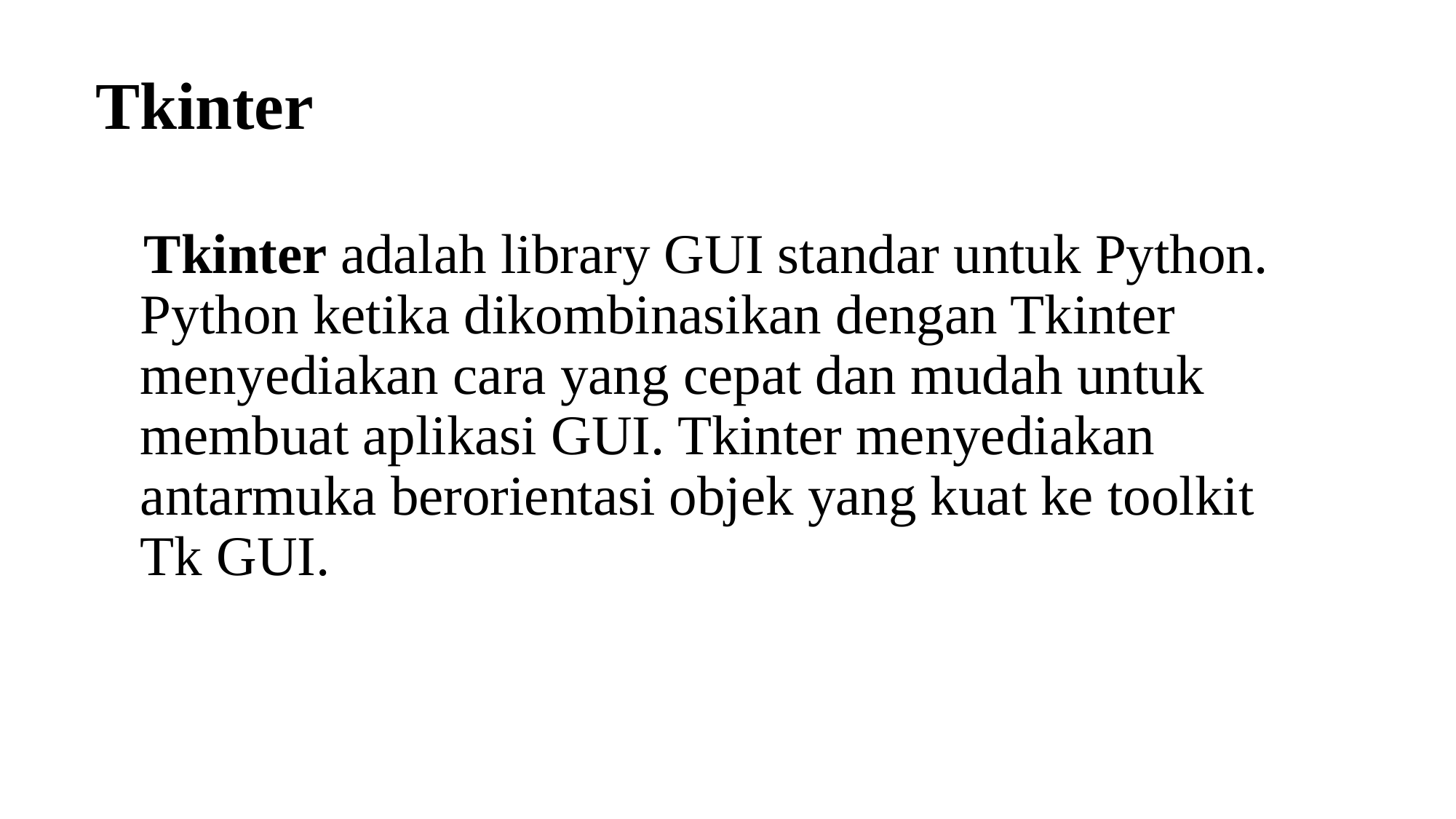

# Tkinter
   Tkinter adalah library GUI standar untuk Python. Python ketika dikombinasikan dengan Tkinter menyediakan cara yang cepat dan mudah untuk membuat aplikasi GUI. Tkinter menyediakan antarmuka berorientasi objek yang kuat ke toolkit Tk GUI.